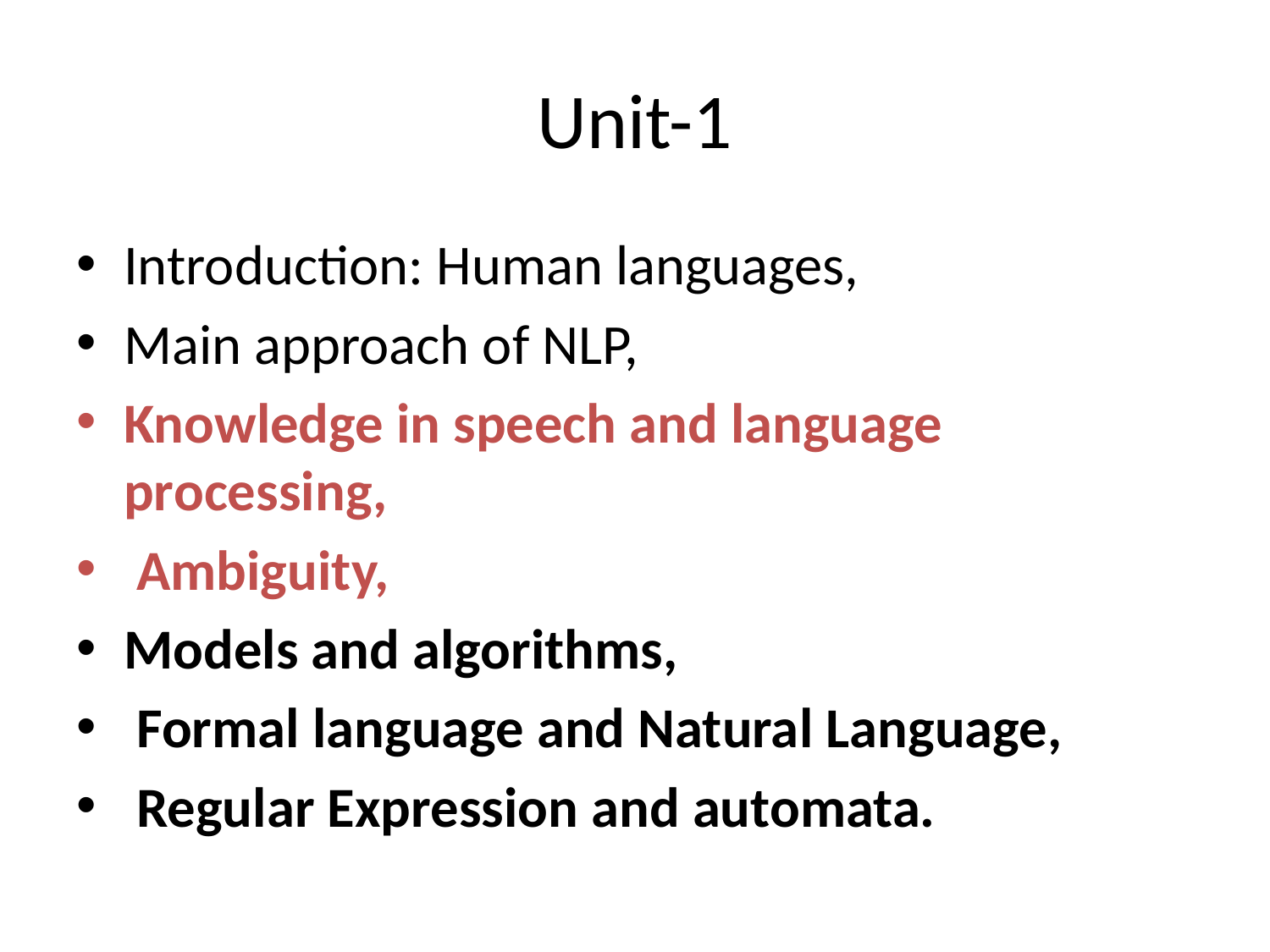

# Unit-1
Introduction: Human languages,
Main approach of NLP,
Knowledge in speech and language processing,
 Ambiguity,
Models and algorithms,
 Formal language and Natural Language,
 Regular Expression and automata.